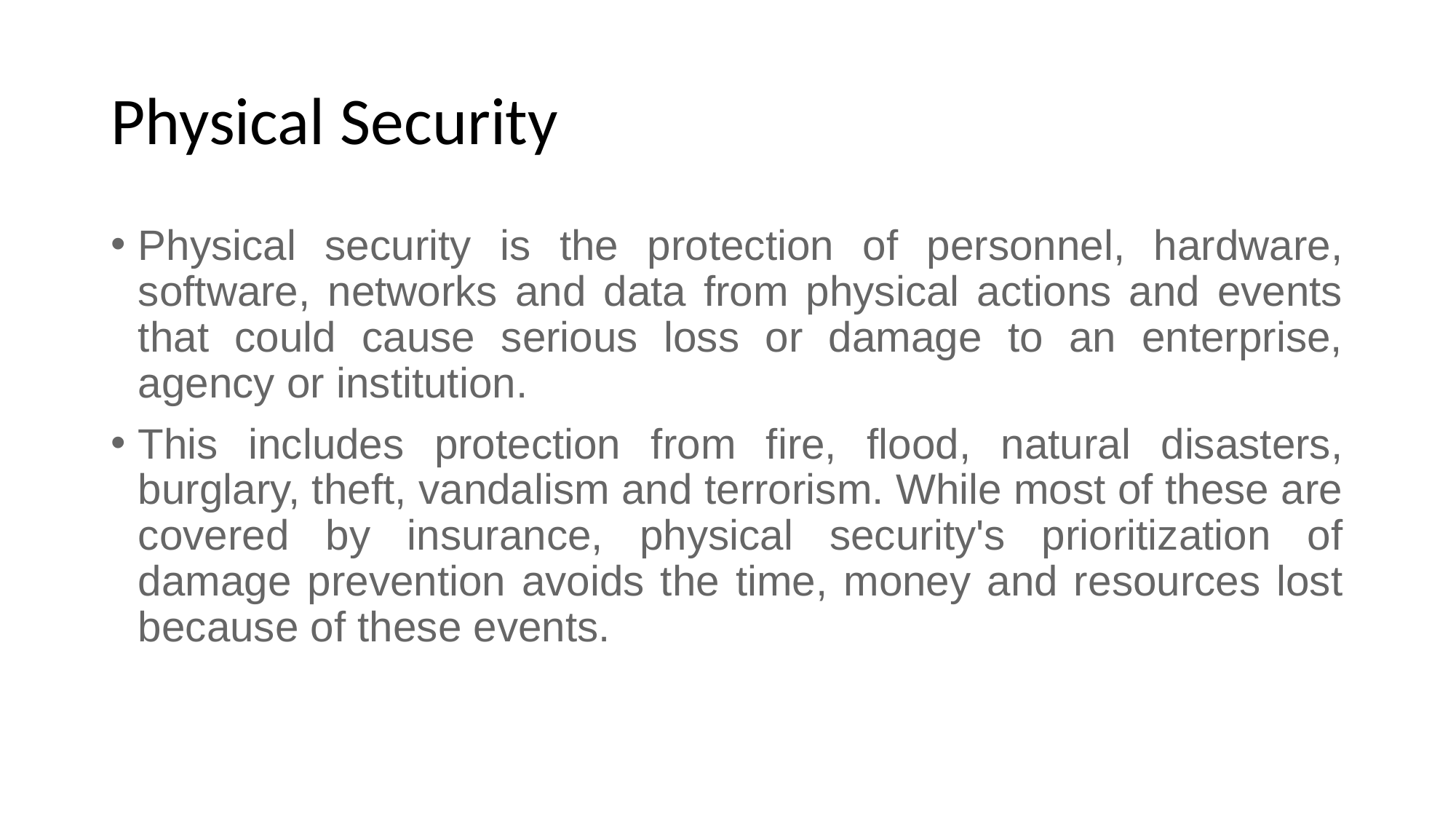

# Physical Security
Physical security is the protection of personnel, hardware, software, networks and data from physical actions and events that could cause serious loss or damage to an enterprise, agency or institution.
This includes protection from fire, flood, natural disasters, burglary, theft, vandalism and terrorism. While most of these are covered by insurance, physical security's prioritization of damage prevention avoids the time, money and resources lost because of these events.